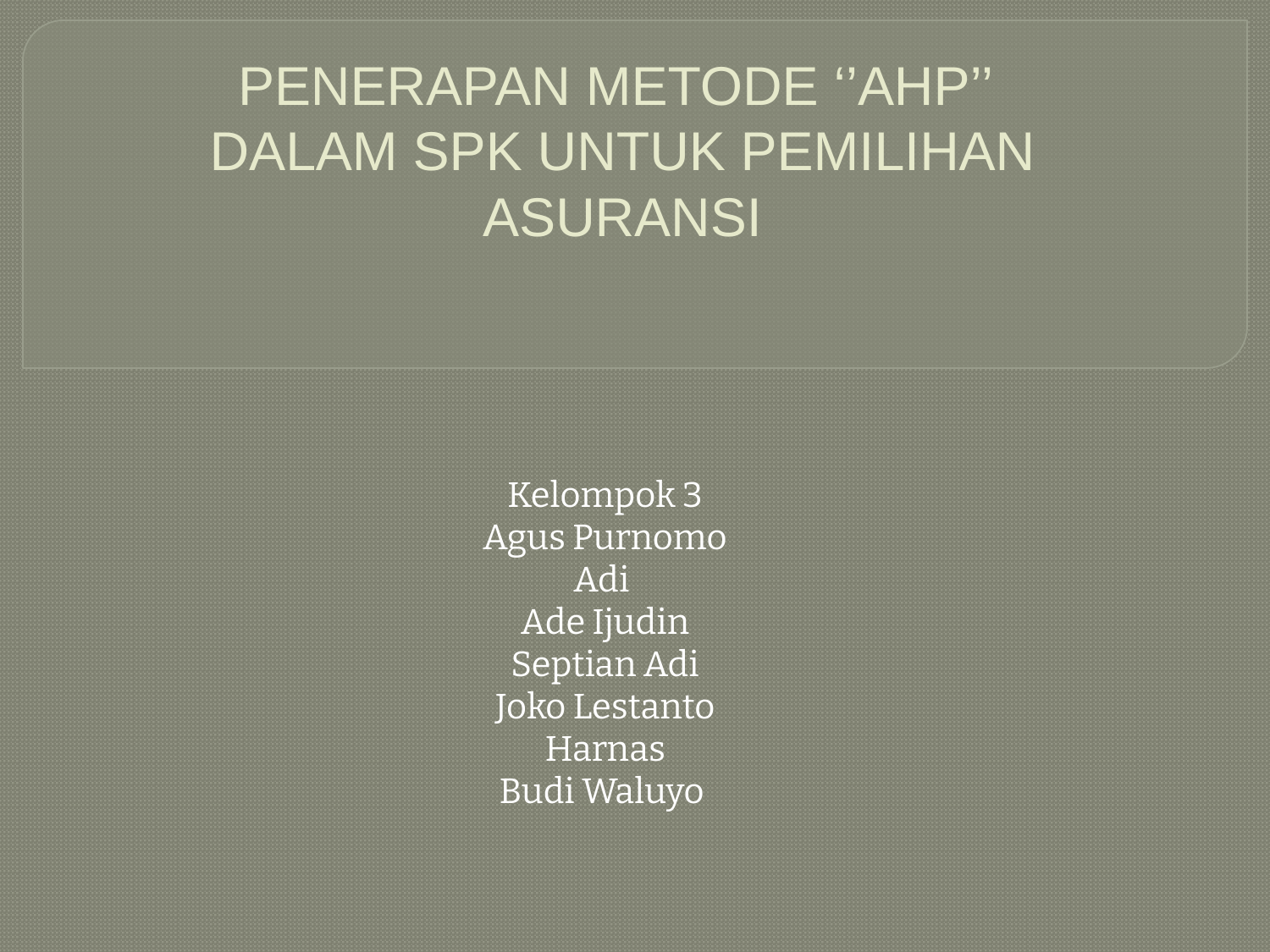

# PENERAPAN METODE ‘’AHP’’ DALAM SPK UNTUK PEMILIHAN ASURANSI

Kelompok 3
Agus Purnomo
Adi
Ade Ijudin
Septian Adi
Joko Lestanto
Harnas
Budi Waluyo